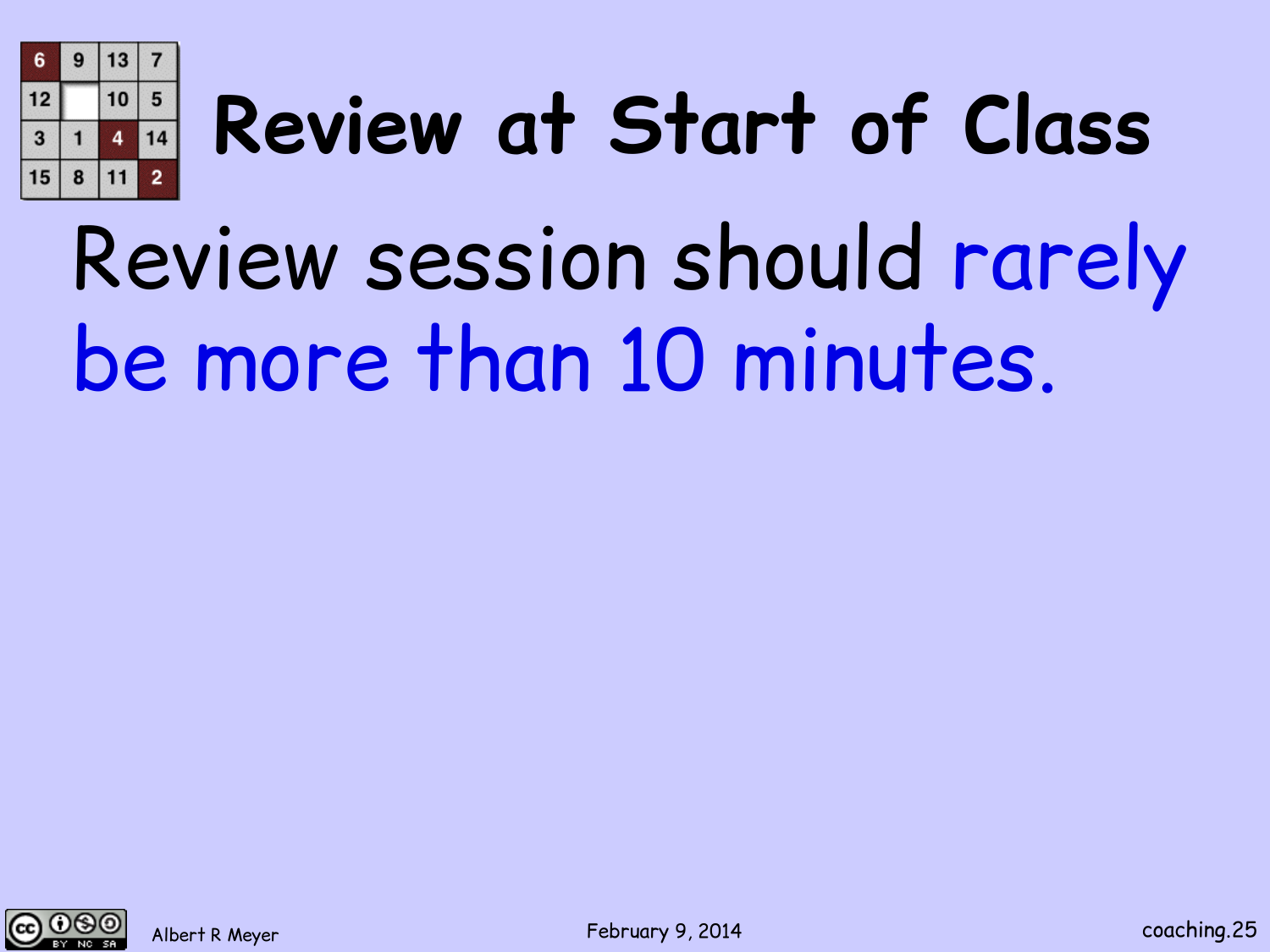

# Review at Start of Class
Review session should rarely be more than 10 minutes.
coaching.25